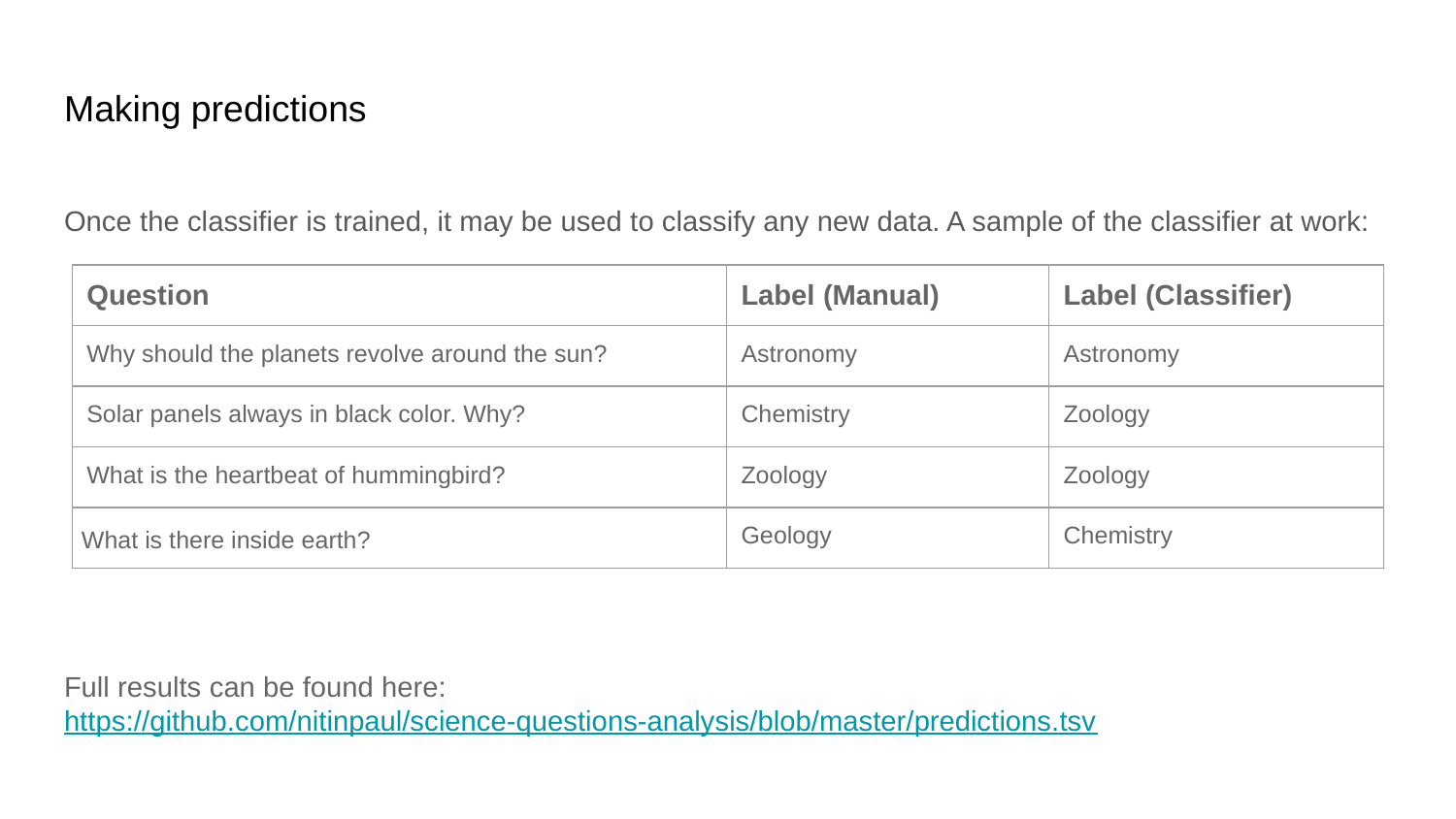

# Making predictions
Once the classifier is trained, it may be used to classify any new data. A sample of the classifier at work:
| Question | Label (Manual) | Label (Classifier) |
| --- | --- | --- |
| Why should the planets revolve around the sun? | Astronomy | Astronomy |
| Solar panels always in black color. Why? | Chemistry | Zoology |
| What is the heartbeat of hummingbird? | Zoology | Zoology |
| What is there inside earth? | Geology | Chemistry |
Full results can be found here:
https://github.com/nitinpaul/science-questions-analysis/blob/master/predictions.tsv